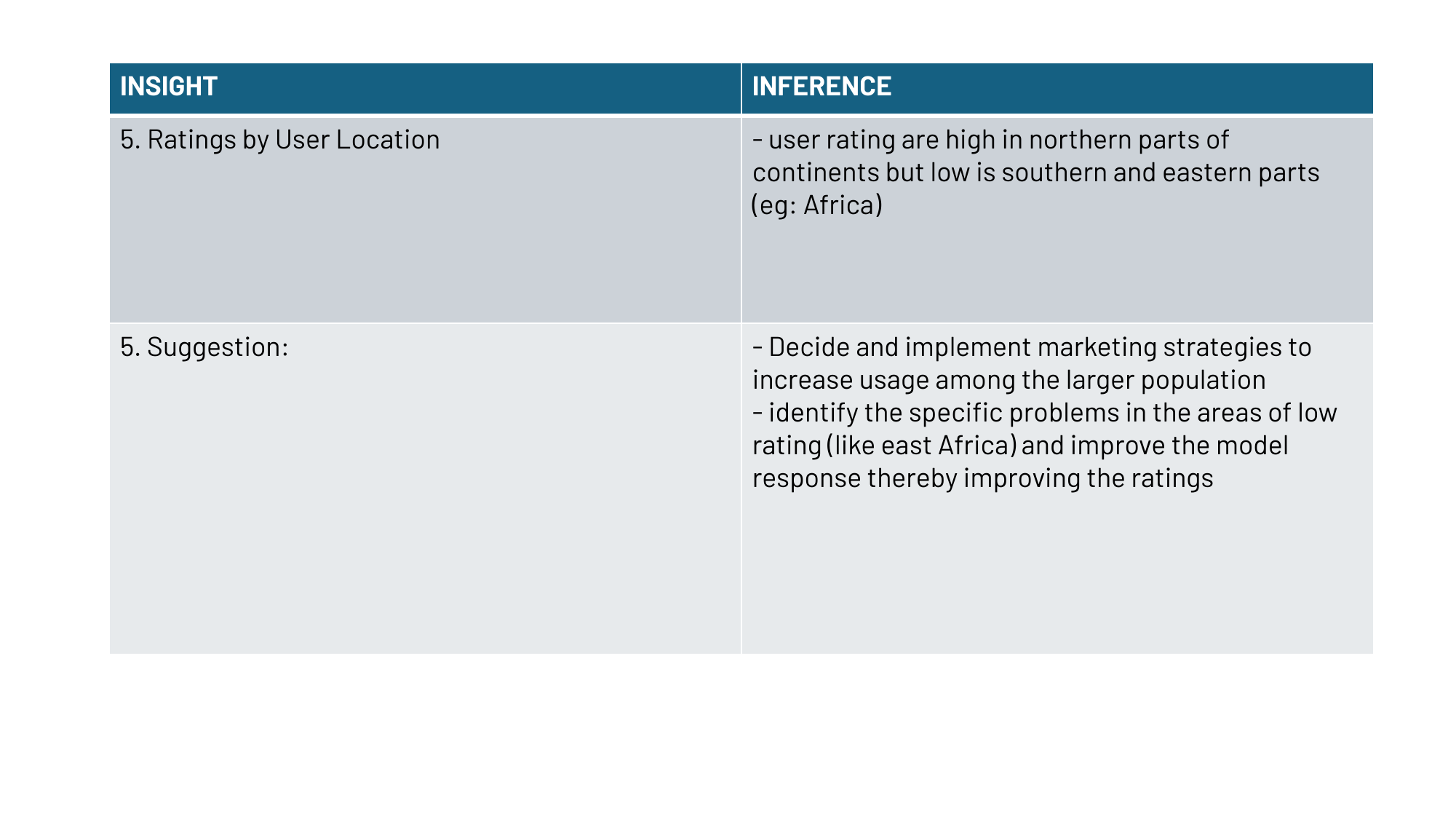

| INSIGHT | INFERENCE |
| --- | --- |
| 5. Ratings by User Location | - user rating are high in northern parts of continents but low is southern and eastern parts (eg: Africa) |
| 5. Suggestion: | - Decide and implement marketing strategies to increase usage among the larger population - identify the specific problems in the areas of low rating (like east Africa) and improve the model response thereby improving the ratings |